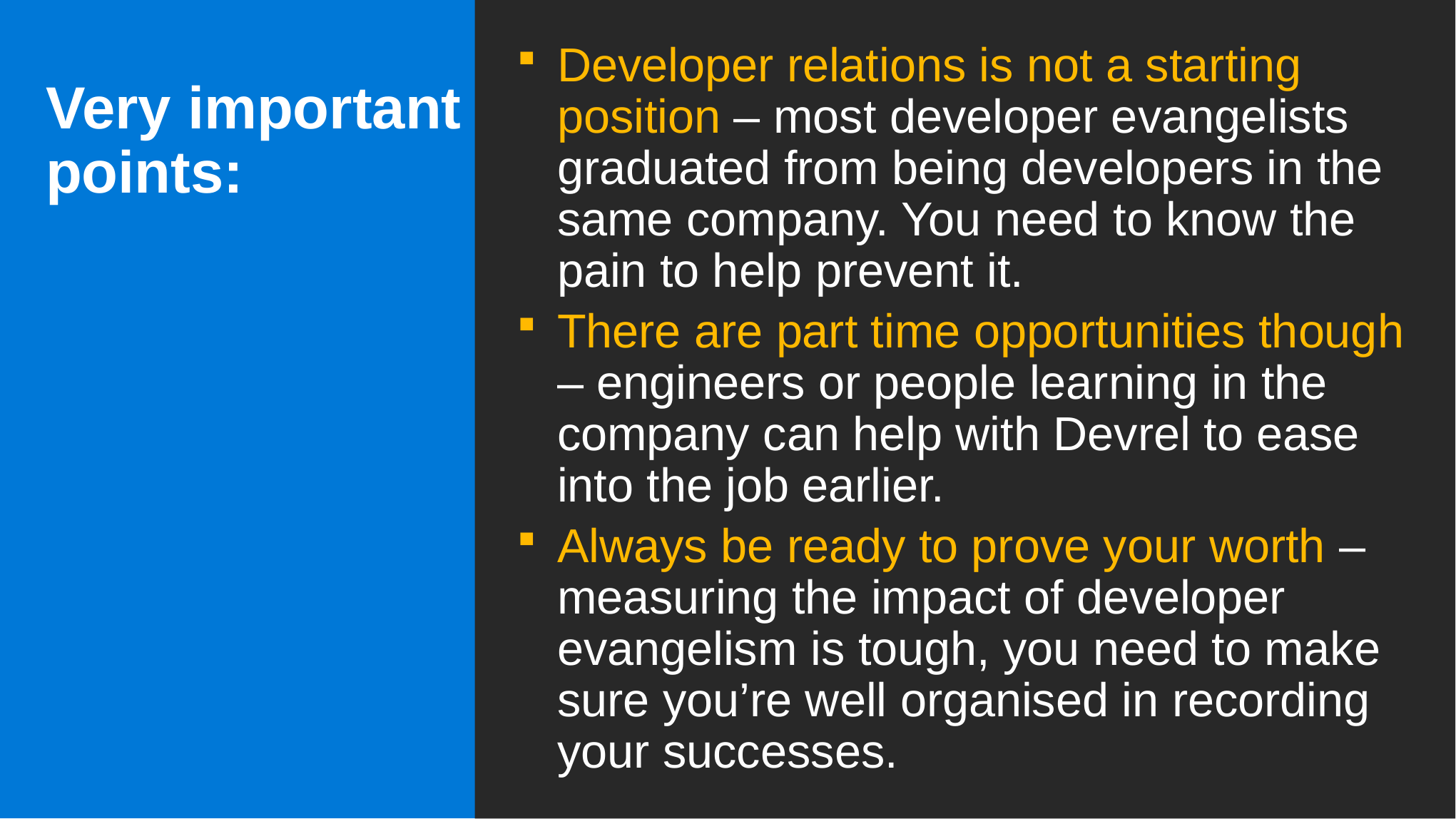

Developer relations is not a starting position – most developer evangelists graduated from being developers in the same company. You need to know the pain to help prevent it.
There are part time opportunities though – engineers or people learning in the company can help with Devrel to ease into the job earlier.
Always be ready to prove your worth – measuring the impact of developer evangelism is tough, you need to make sure you’re well organised in recording your successes.
Very important points: